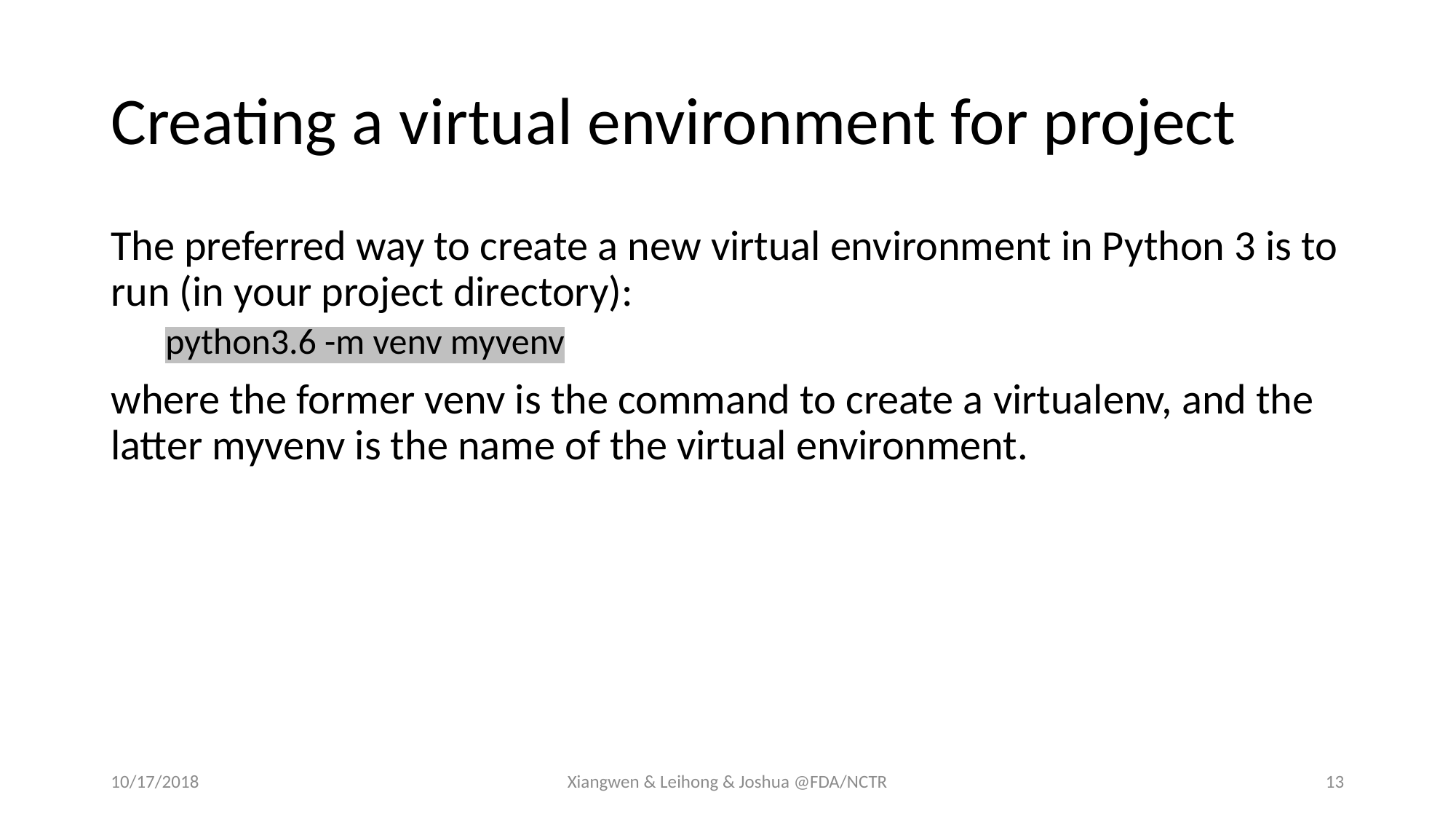

# Creating a virtual environment for project
The preferred way to create a new virtual environment in Python 3 is to run (in your project directory):
python3.6 -m venv myvenv
where the former venv is the command to create a virtualenv, and the latter myvenv is the name of the virtual environment.

10/17/2018
Xiangwen & Leihong & Joshua @FDA/NCTR
13